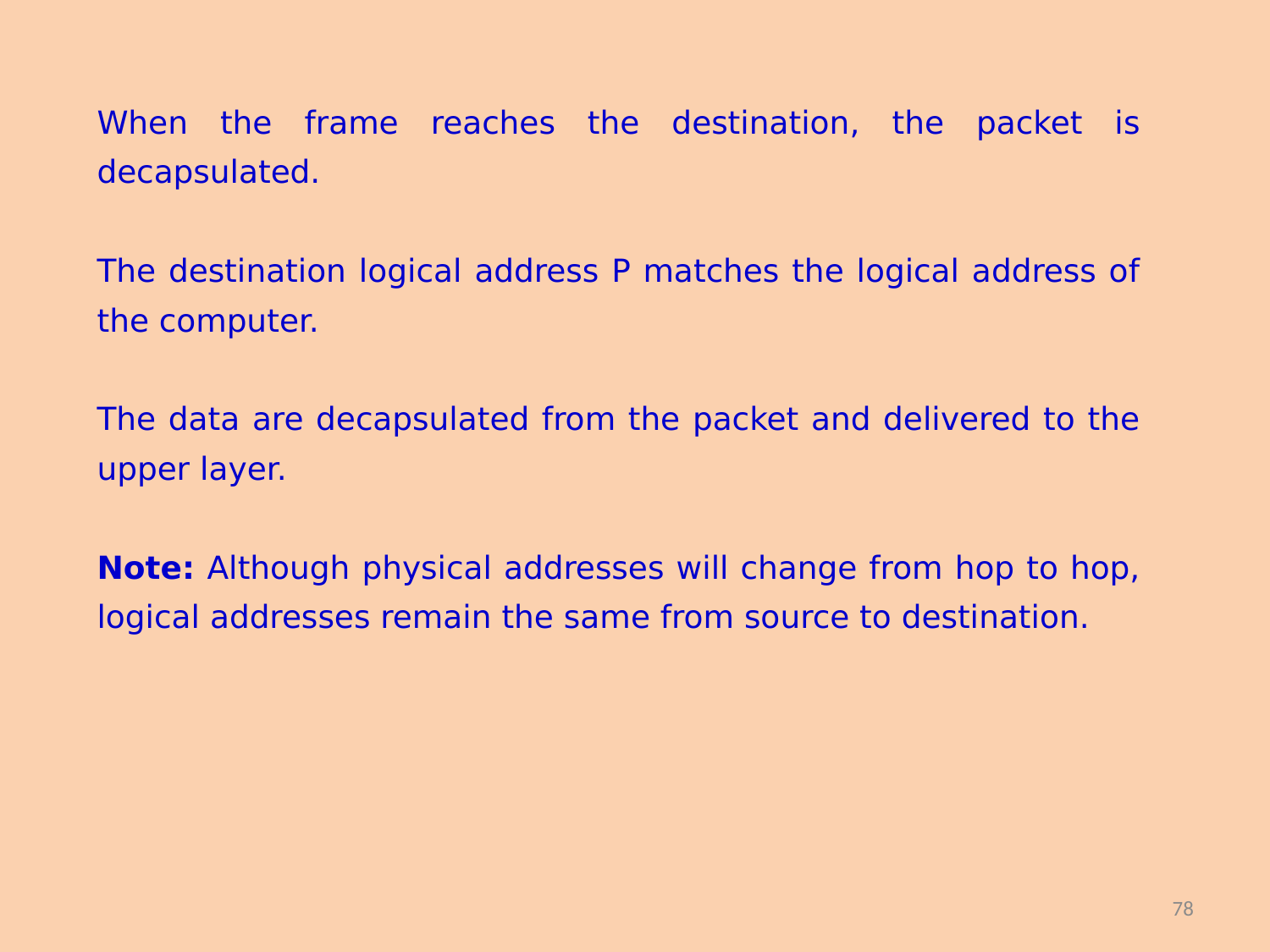

When the frame reaches the destination, the packet is decapsulated.

The destination logical address P matches the logical address of the computer.

The data are decapsulated from the packet and delivered to the upper layer.

Note: Although physical addresses will change from hop to hop, logical addresses remain the same from source to destination.
78